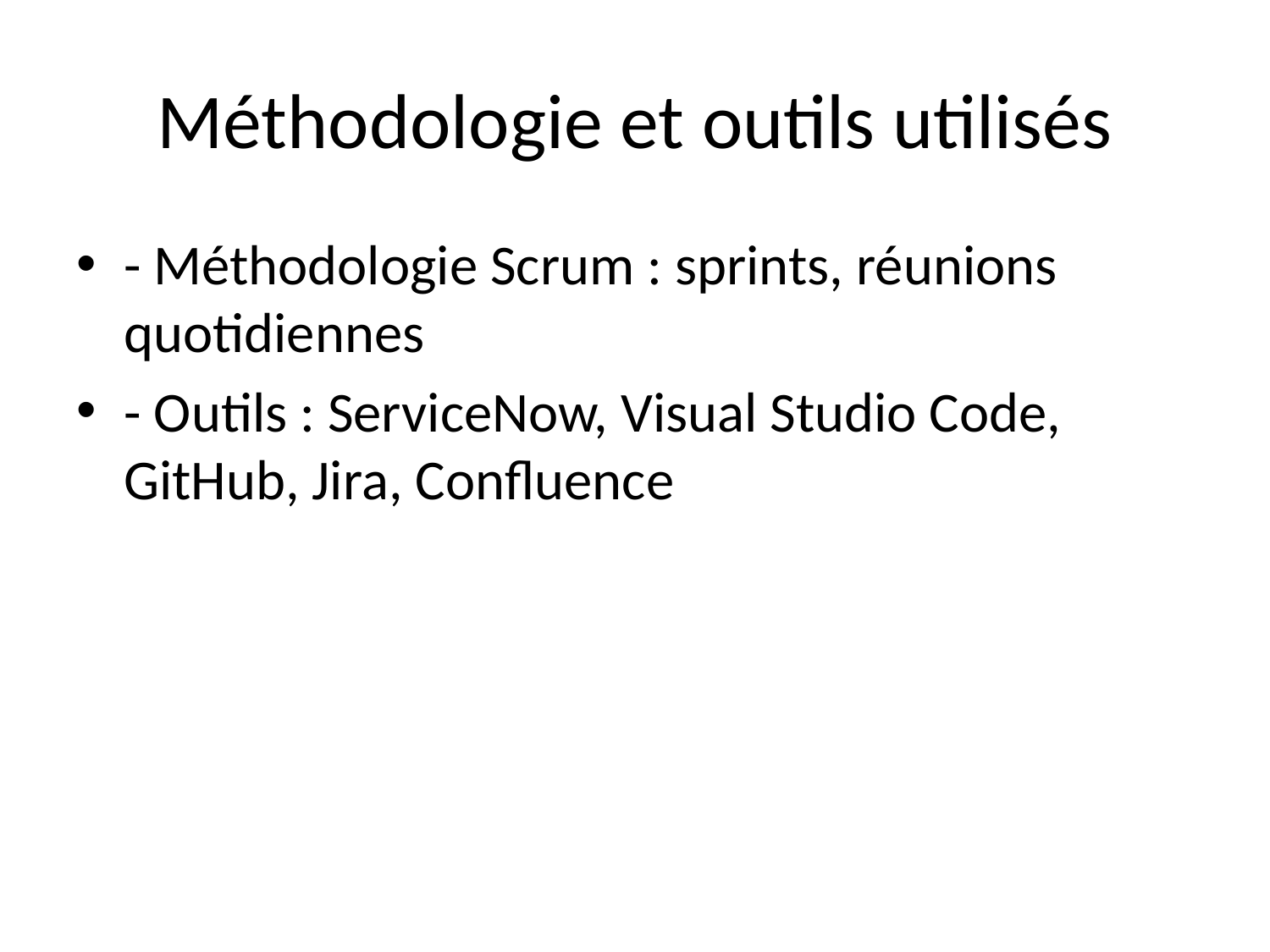

# Méthodologie et outils utilisés
- Méthodologie Scrum : sprints, réunions quotidiennes
- Outils : ServiceNow, Visual Studio Code, GitHub, Jira, Confluence